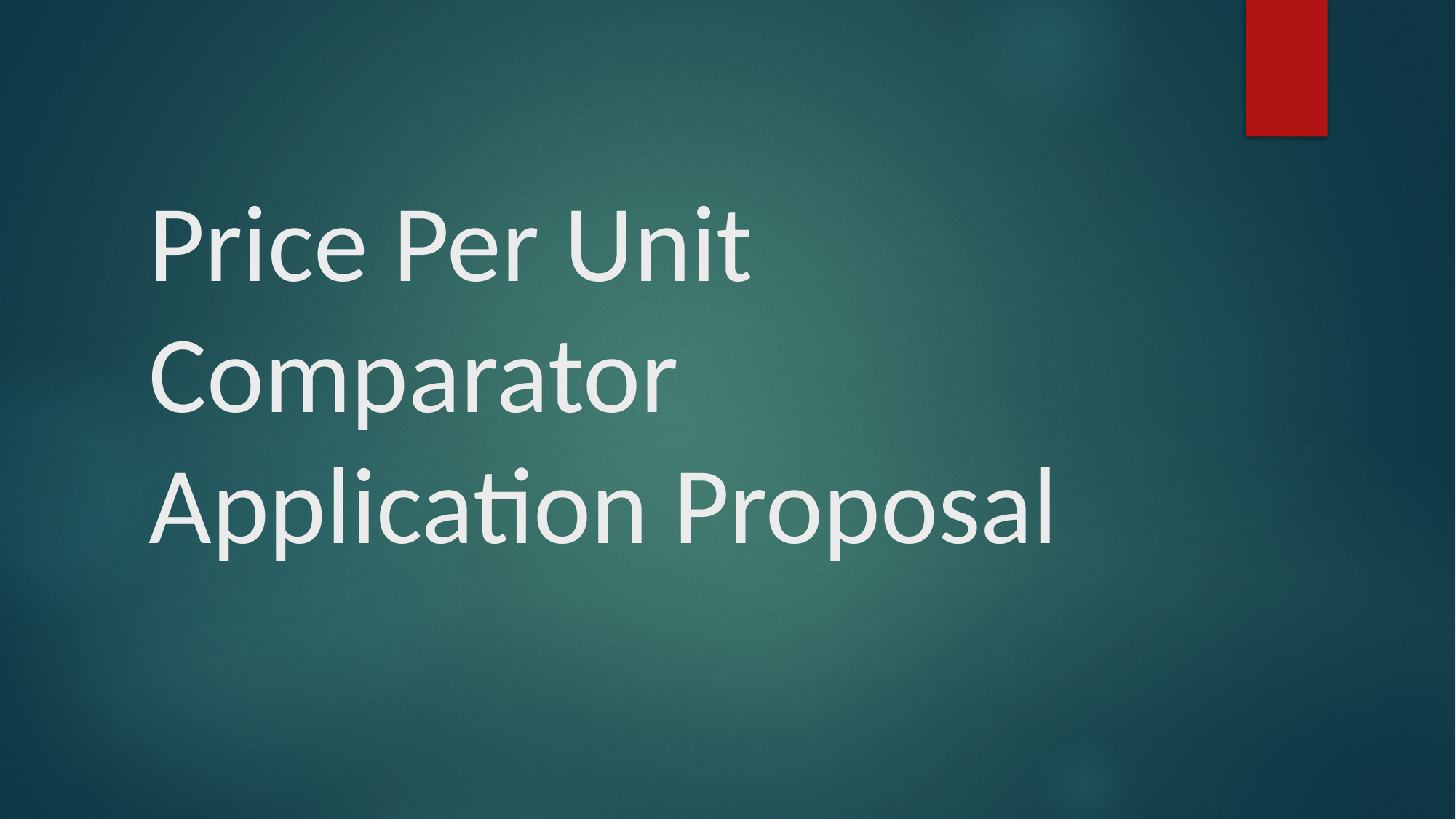

# Price Per Unit Comparator Application Proposal